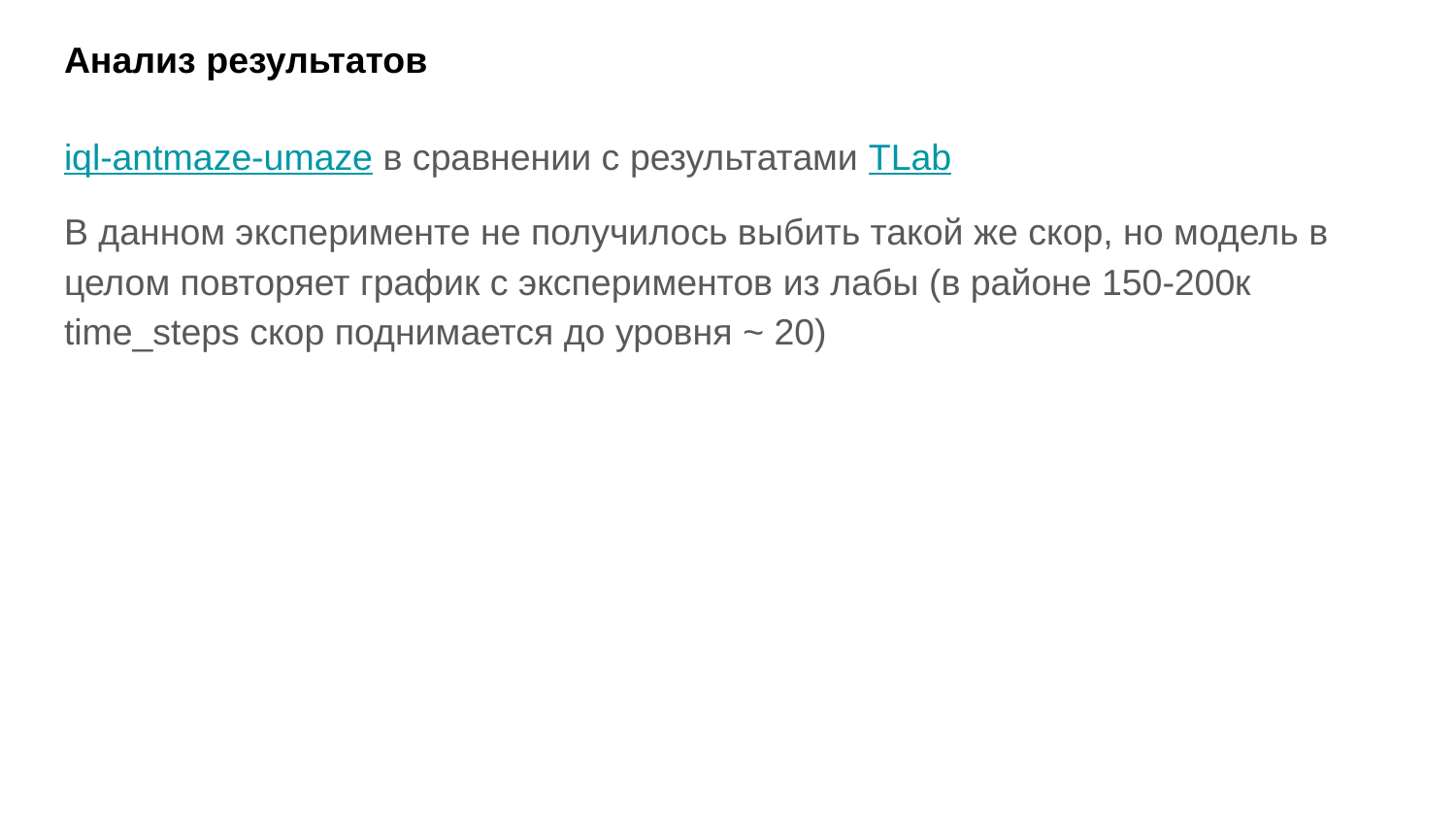

# Анализ результатов
iql-antmaze-umaze в сравнении с результатами TLab
В данном эксперименте не получилось выбить такой же скор, но модель в целом повторяет график с экспериментов из лабы (в районе 150-200к time_steps скор поднимается до уровня ~ 20)